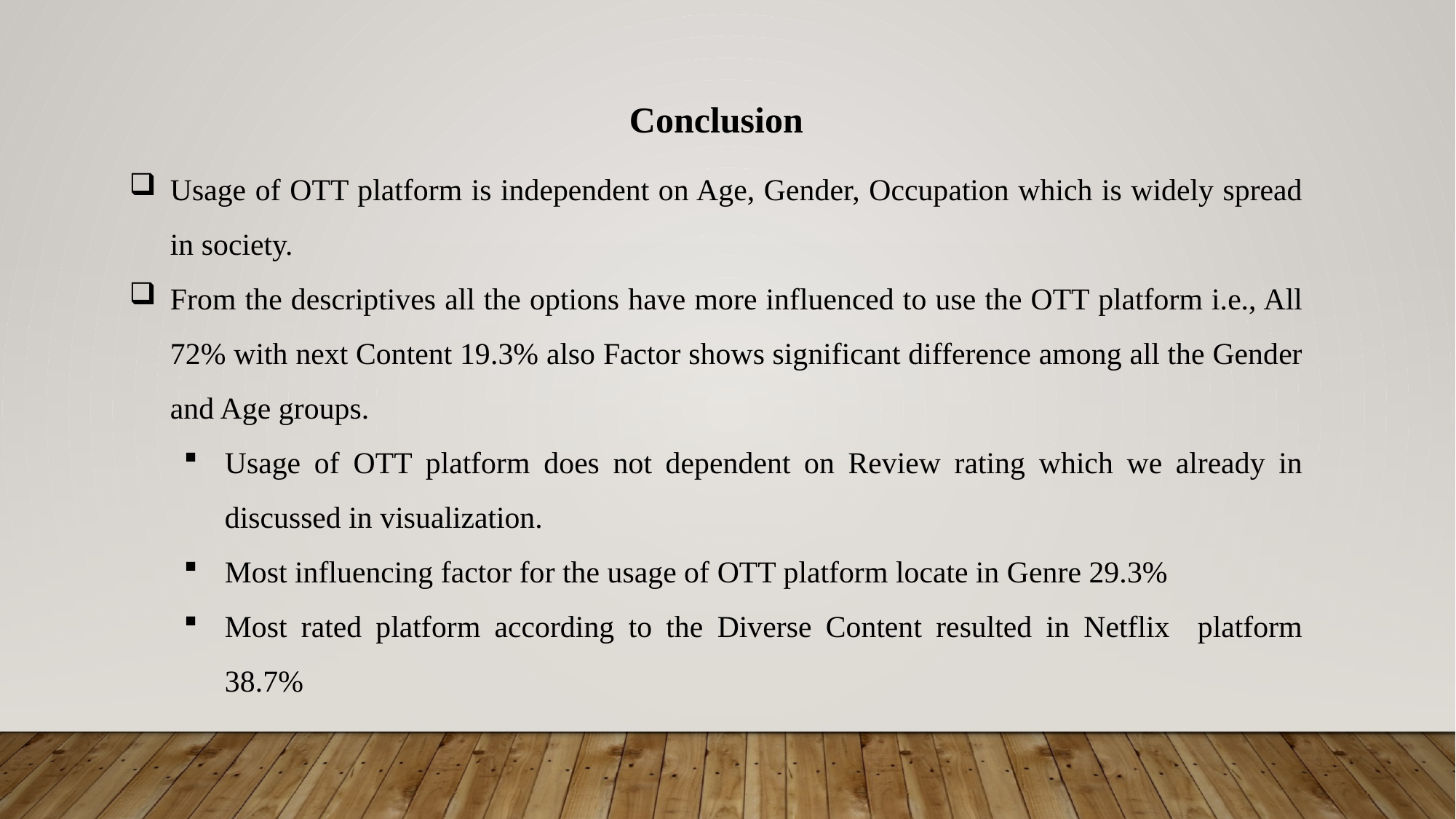

Conclusion
Usage of OTT platform is independent on Age, Gender, Occupation which is widely spread in society.
From the descriptives all the options have more influenced to use the OTT platform i.e., All 72% with next Content 19.3% also Factor shows significant difference among all the Gender and Age groups.
Usage of OTT platform does not dependent on Review rating which we already in discussed in visualization.
Most influencing factor for the usage of OTT platform locate in Genre 29.3%
Most rated platform according to the Diverse Content resulted in Netflix  platform 38.7%